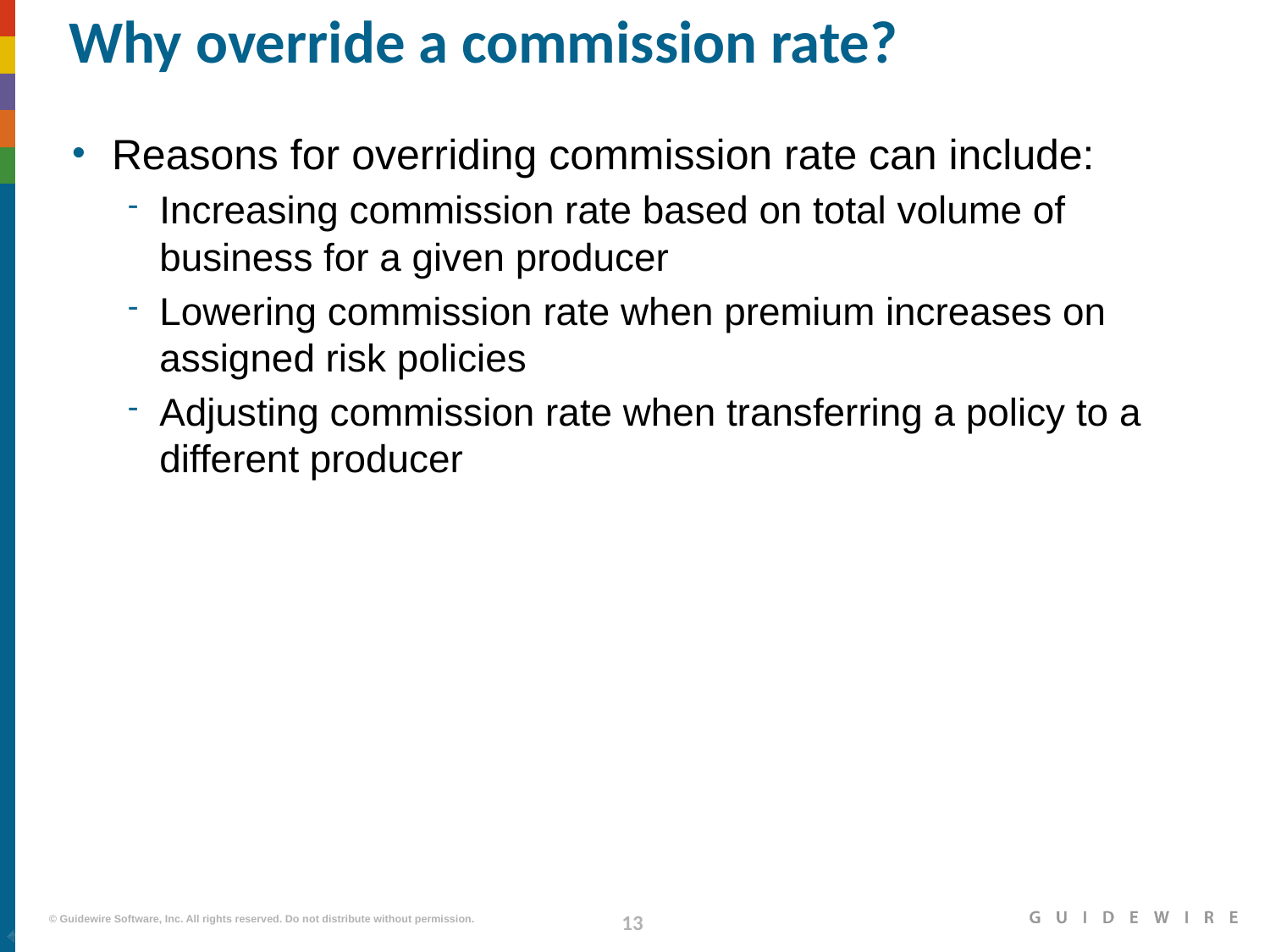

# Why override a commission rate?
Reasons for overriding commission rate can include:
Increasing commission rate based on total volume of business for a given producer
Lowering commission rate when premium increases on assigned risk policies
Adjusting commission rate when transferring a policy to a different producer